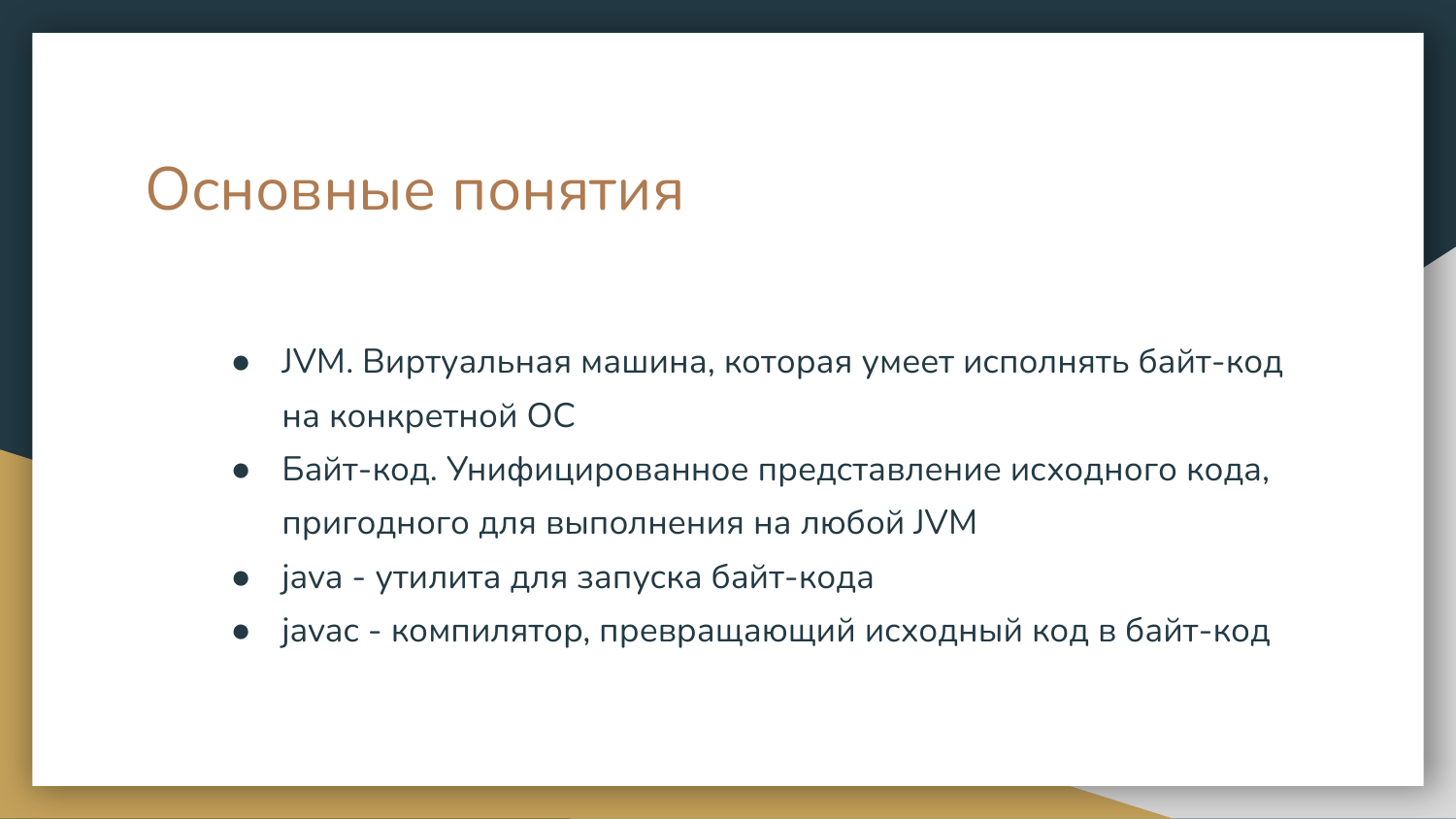

# Основные понятия
JVM. Виртуальная машина, которая умеет исполнять байт-код на конкретной ОС
Байт-код. Унифицированное представление исходного кода, пригодного для выполнения на любой JVM
java - утилита для запуска байт-кода
javac - компилятор, превращающий исходный код в байт-код